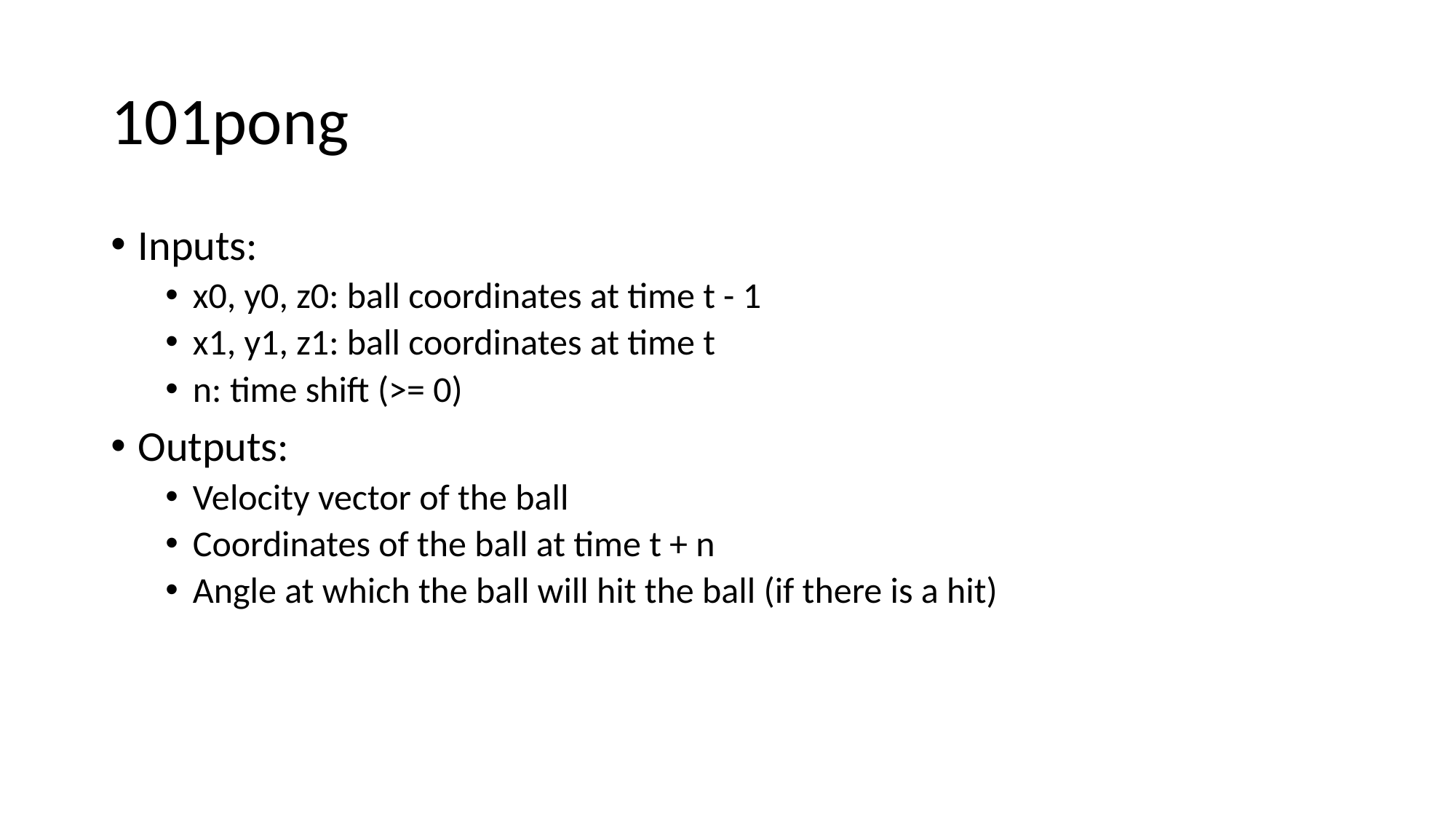

# 101pong
Inputs:
x0, y0, z0: ball coordinates at time t - 1
x1, y1, z1: ball coordinates at time t
n: time shift (>= 0)
Outputs:
Velocity vector of the ball
Coordinates of the ball at time t + n
Angle at which the ball will hit the ball (if there is a hit)